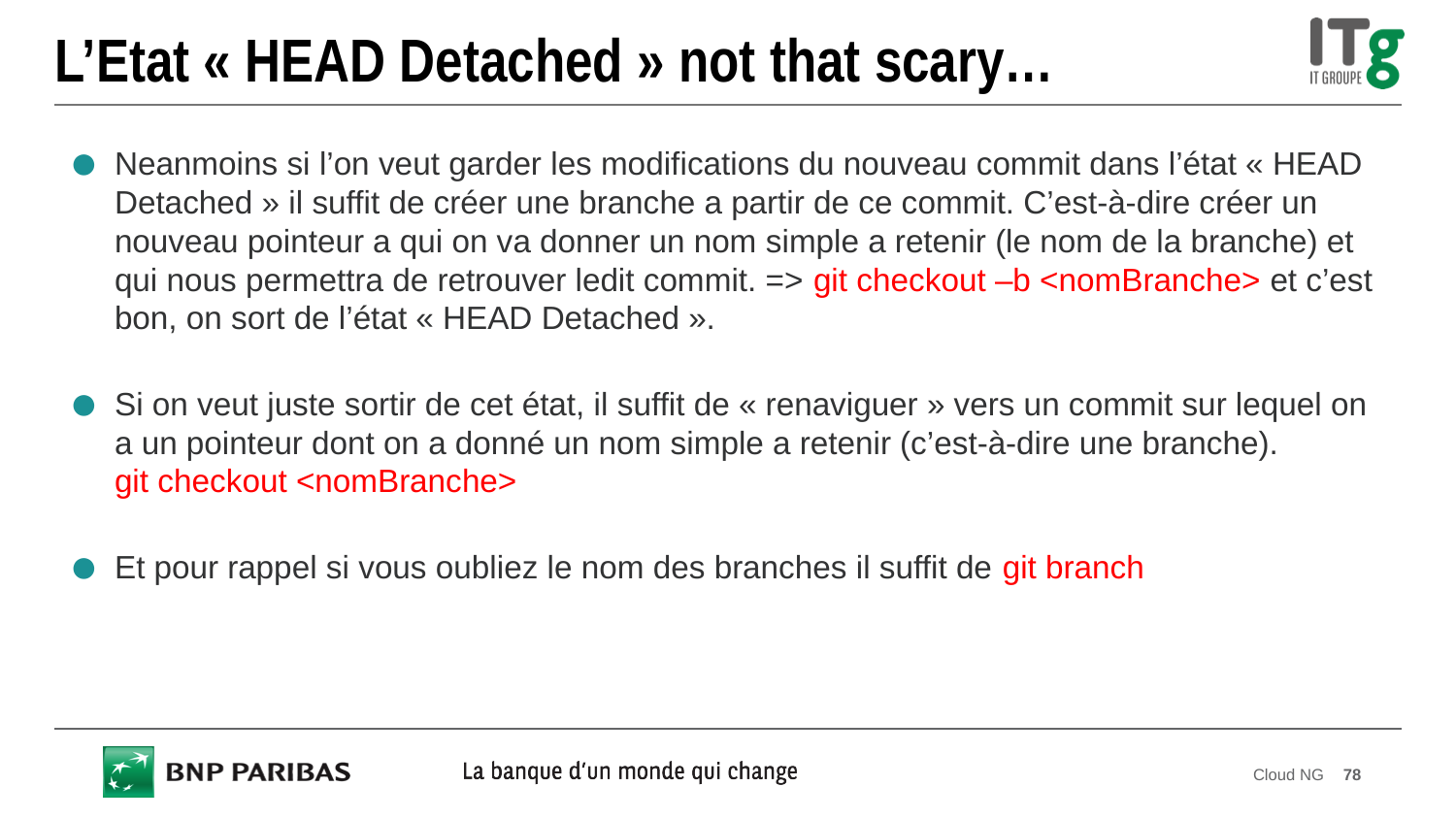

# L’Etat « HEAD Detached » not that scary…
Neanmoins si l’on veut garder les modifications du nouveau commit dans l’état « HEAD Detached » il suffit de créer une branche a partir de ce commit. C’est-à-dire créer un nouveau pointeur a qui on va donner un nom simple a retenir (le nom de la branche) et qui nous permettra de retrouver ledit commit. => git checkout –b <nomBranche> et c’est bon, on sort de l’état « HEAD Detached ».

Si on veut juste sortir de cet état, il suffit de « renaviguer » vers un commit sur lequel on a un pointeur dont on a donné un nom simple a retenir (c’est-à-dire une branche).
git checkout <nomBranche>

Et pour rappel si vous oubliez le nom des branches il suffit de git branch

Cloud NG
78